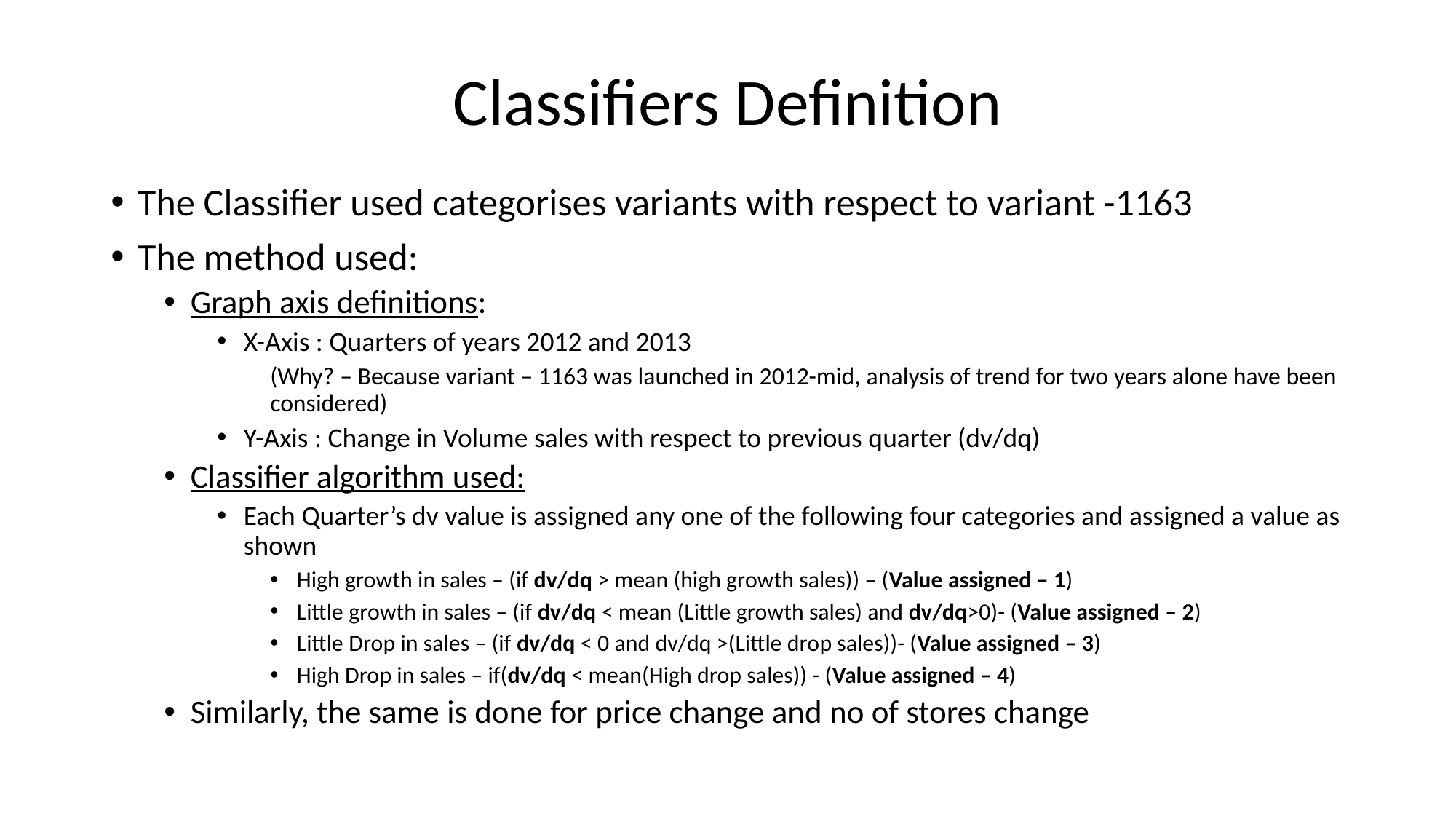

# Classifiers Definition
The Classifier used categorises variants with respect to variant -1163
The method used:
Graph axis definitions:
X-Axis : Quarters of years 2012 and 2013
(Why? – Because variant – 1163 was launched in 2012-mid, analysis of trend for two years alone have been considered)
Y-Axis : Change in Volume sales with respect to previous quarter (dv/dq)
Classifier algorithm used:
Each Quarter’s dv value is assigned any one of the following four categories and assigned a value as shown
High growth in sales – (if dv/dq > mean (high growth sales)) – (Value assigned – 1)
Little growth in sales – (if dv/dq < mean (Little growth sales) and dv/dq>0)- (Value assigned – 2)
Little Drop in sales – (if dv/dq < 0 and dv/dq >(Little drop sales))- (Value assigned – 3)
High Drop in sales – if(dv/dq < mean(High drop sales)) - (Value assigned – 4)
Similarly, the same is done for price change and no of stores change